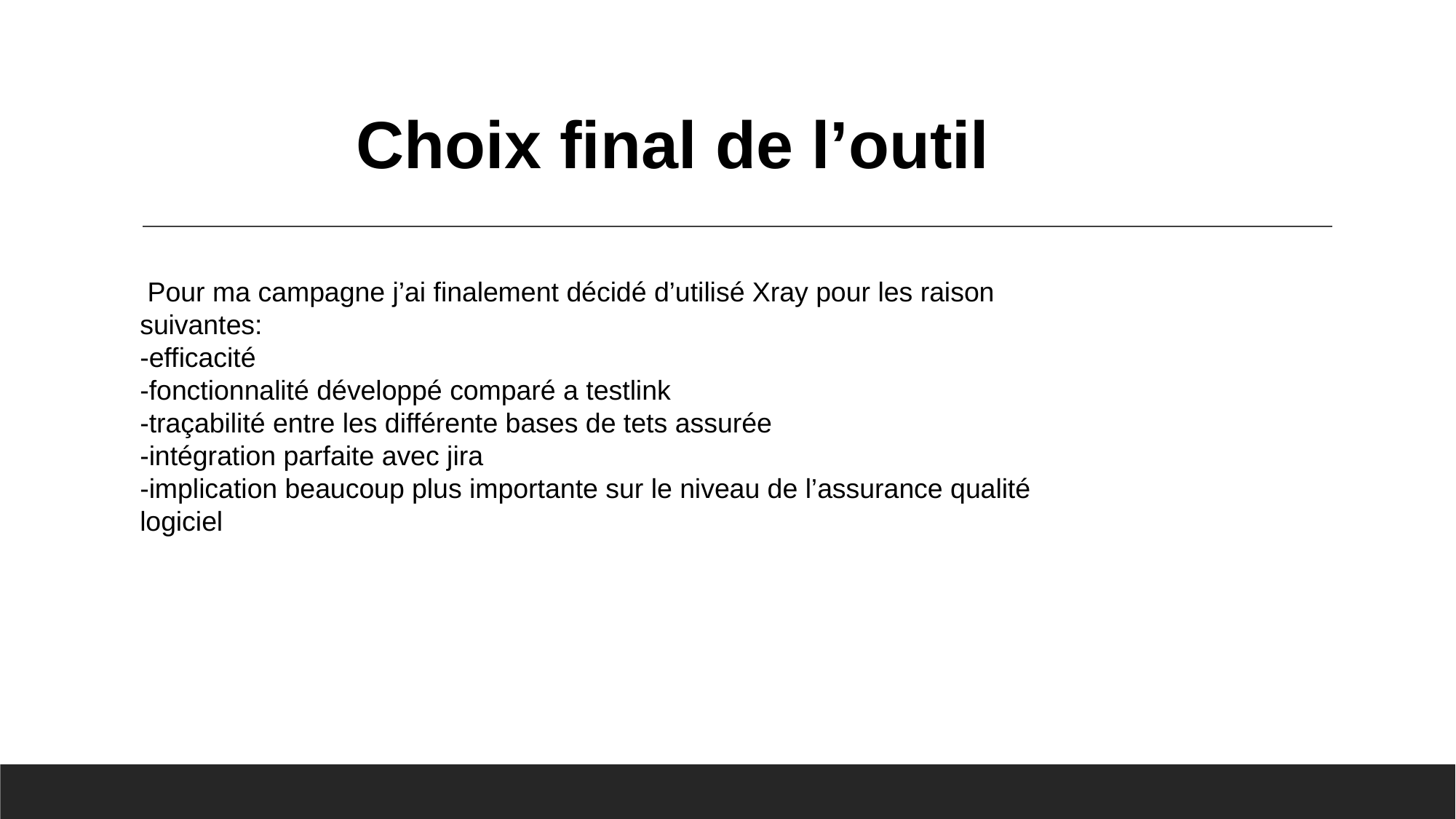

Choix final de l’outil

 Pour ma campagne j’ai finalement décidé d’utilisé Xray pour les raison suivantes:
-efficacité
-fonctionnalité développé comparé a testlink
-traçabilité entre les différente bases de tets assurée
-intégration parfaite avec jira
-implication beaucoup plus importante sur le niveau de l’assurance qualité logiciel